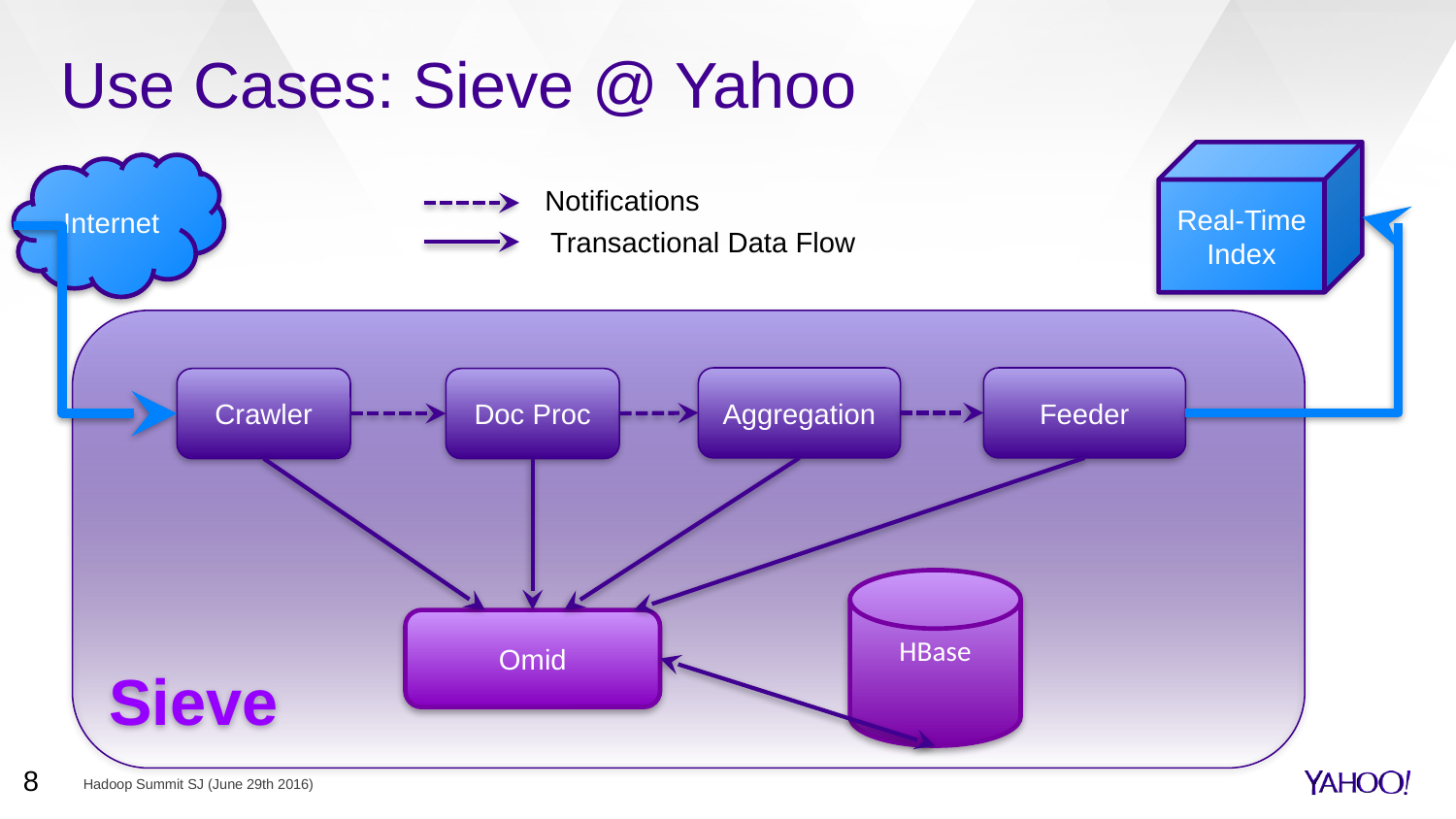

# Use Cases: Sieve @ Yahoo
Real-Time
Index
Internet
Notifications
Transactional Data Flow
Sieve
Aggregation
Feeder
Crawler
Doc Proc
HBase

Omid
8

Hadoop Summit SJ (June 29th 2016)